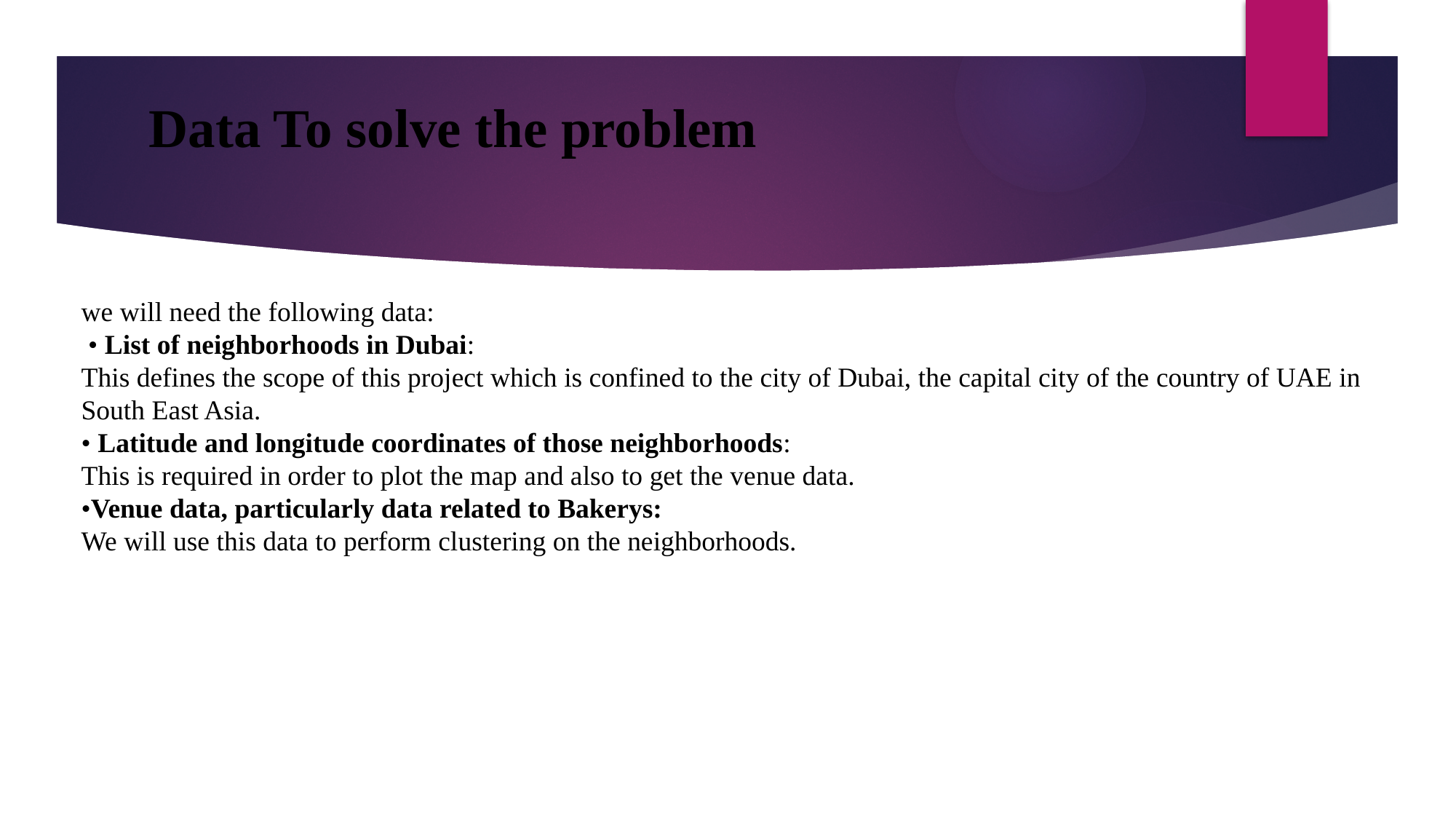

# Data To solve the problem
we will need the following data:
 • List of neighborhoods in Dubai:
This defines the scope of this project which is confined to the city of Dubai, the capital city of the country of UAE in South East Asia.
• Latitude and longitude coordinates of those neighborhoods:
This is required in order to plot the map and also to get the venue data.
•Venue data, particularly data related to Bakerys:
We will use this data to perform clustering on the neighborhoods.